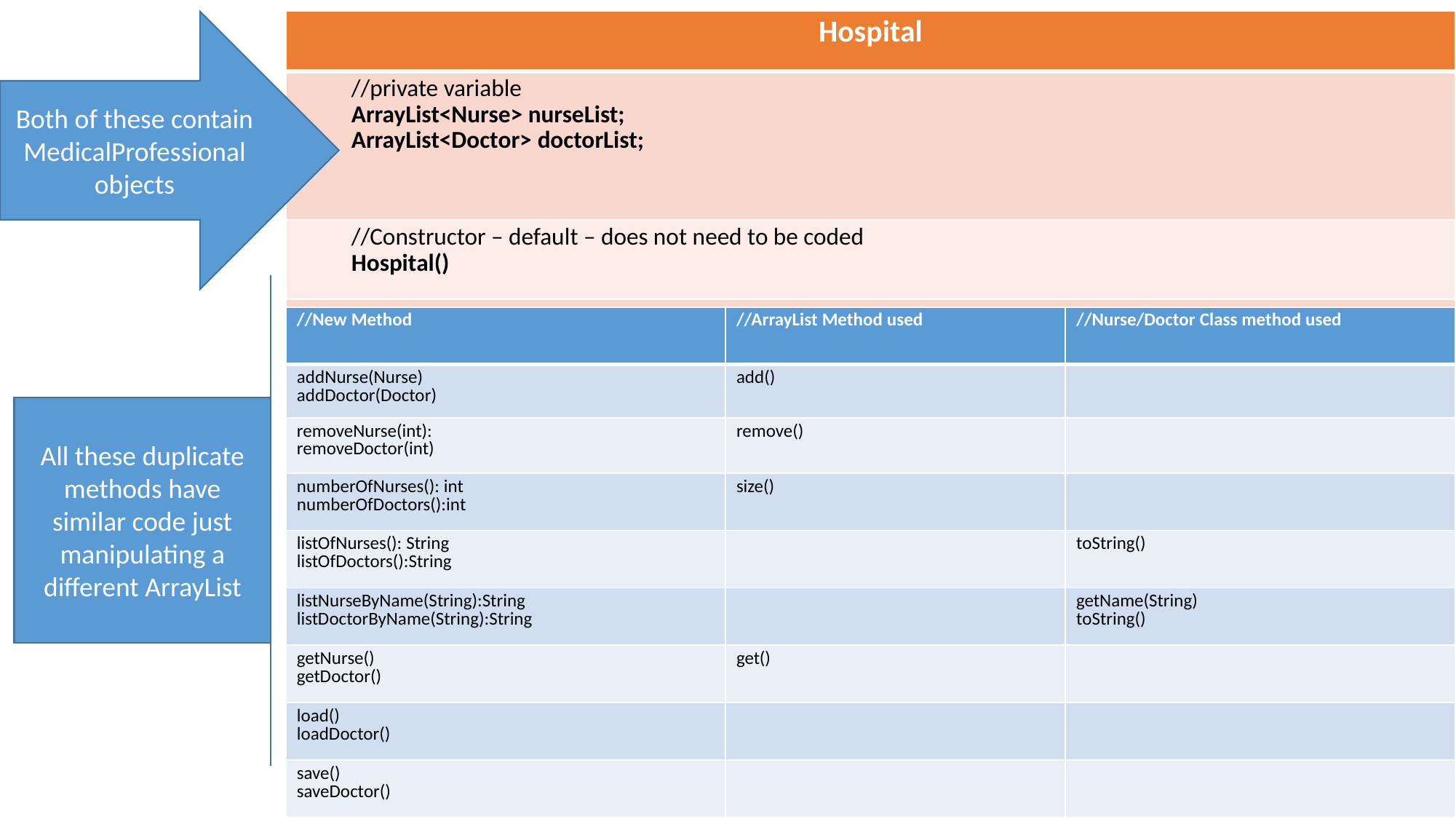

Both of these contain MedicalProfessional objects
| Hospital |
| --- |
| //private variable ArrayList<Nurse> nurseList; ArrayList<Doctor> doctorList; |
| //Constructor – default – does not need to be coded Hospital() |
|  |
#
All these duplicate methods have similar code just manipulating a different ArrayList
| //New Method | //ArrayList Method used | //Nurse/Doctor Class method used |
| --- | --- | --- |
| addNurse(Nurse) addDoctor(Doctor) | add() |  |
| removeNurse(int): removeDoctor(int) | remove() |  |
| numberOfNurses(): int numberOfDoctors():int | size() |  |
| listOfNurses(): String listOfDoctors():String |  | toString() |
| listNurseByName(String):String listDoctorByName(String):String |  | getName(String) toString() |
| getNurse() getDoctor() | get() |  |
| load() loadDoctor() |  |  |
| save() saveDoctor() |  |  |